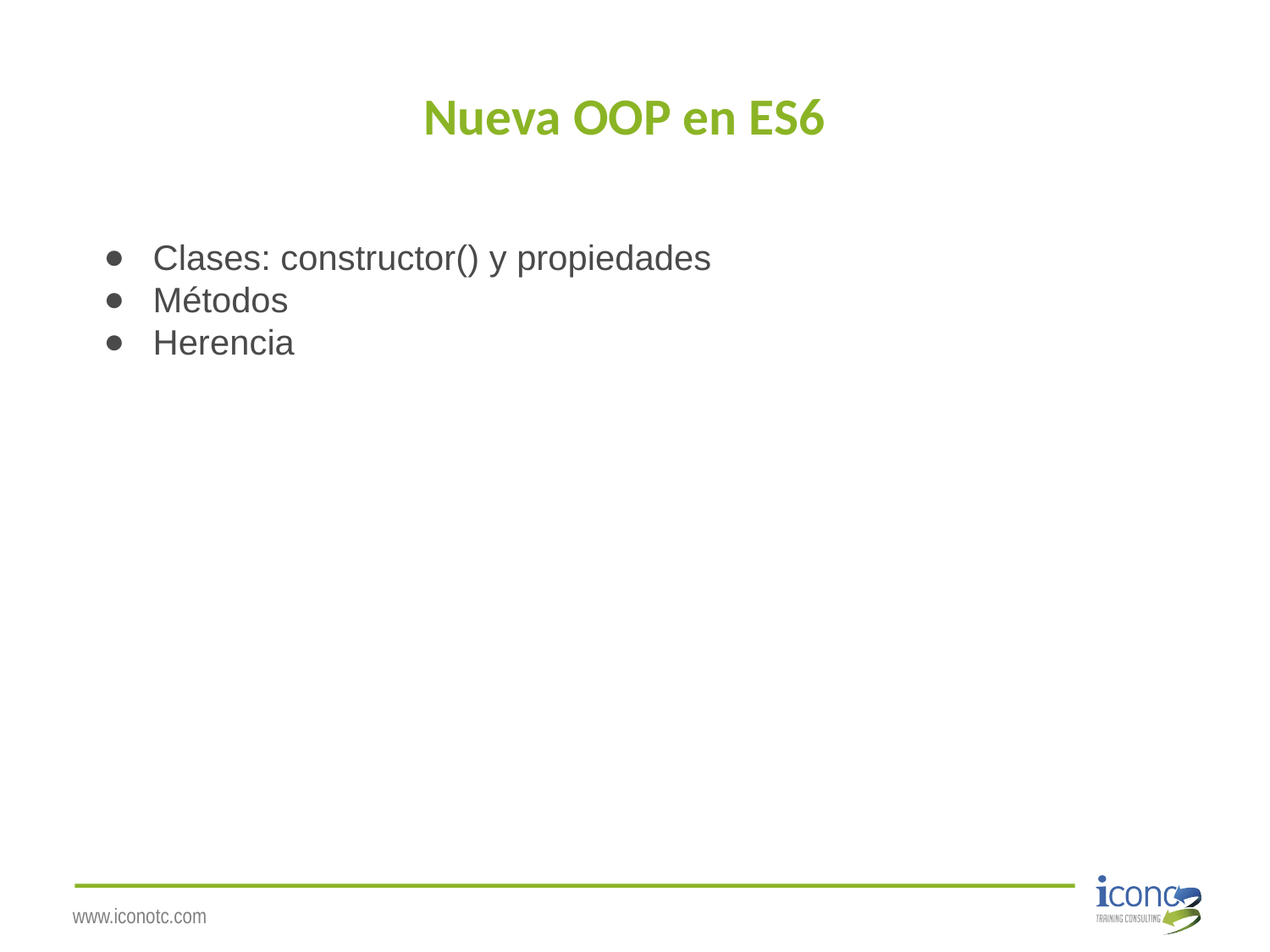

# Nueva OOP en ES6
Clases: constructor() y propiedades
Métodos
Herencia